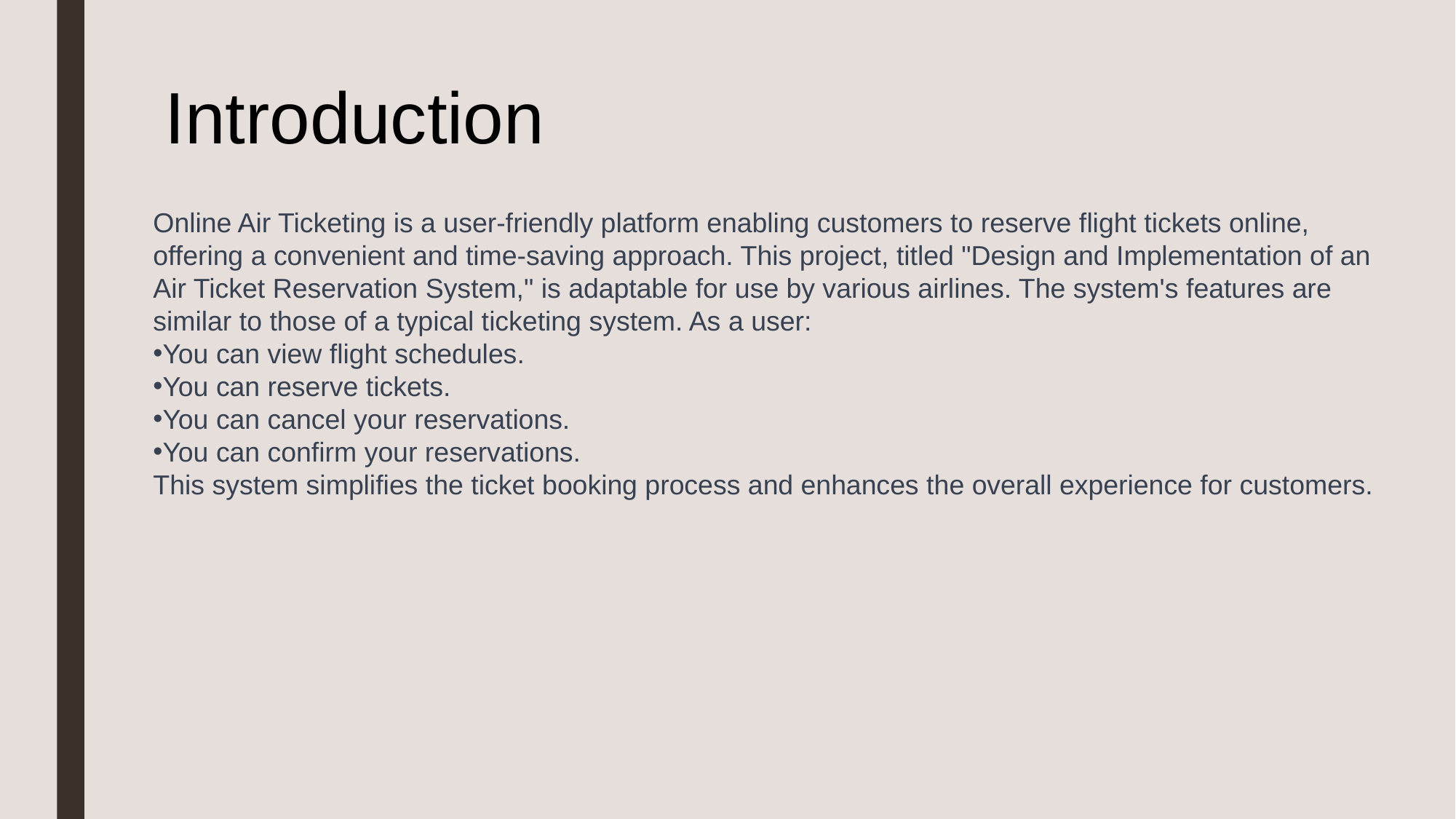

Introduction
Online Air Ticketing is a user-friendly platform enabling customers to reserve flight tickets online, offering a convenient and time-saving approach. This project, titled "Design and Implementation of an Air Ticket Reservation System," is adaptable for use by various airlines. The system's features are similar to those of a typical ticketing system. As a user:
You can view flight schedules.
You can reserve tickets.
You can cancel your reservations.
You can confirm your reservations.
This system simplifies the ticket booking process and enhances the overall experience for customers.